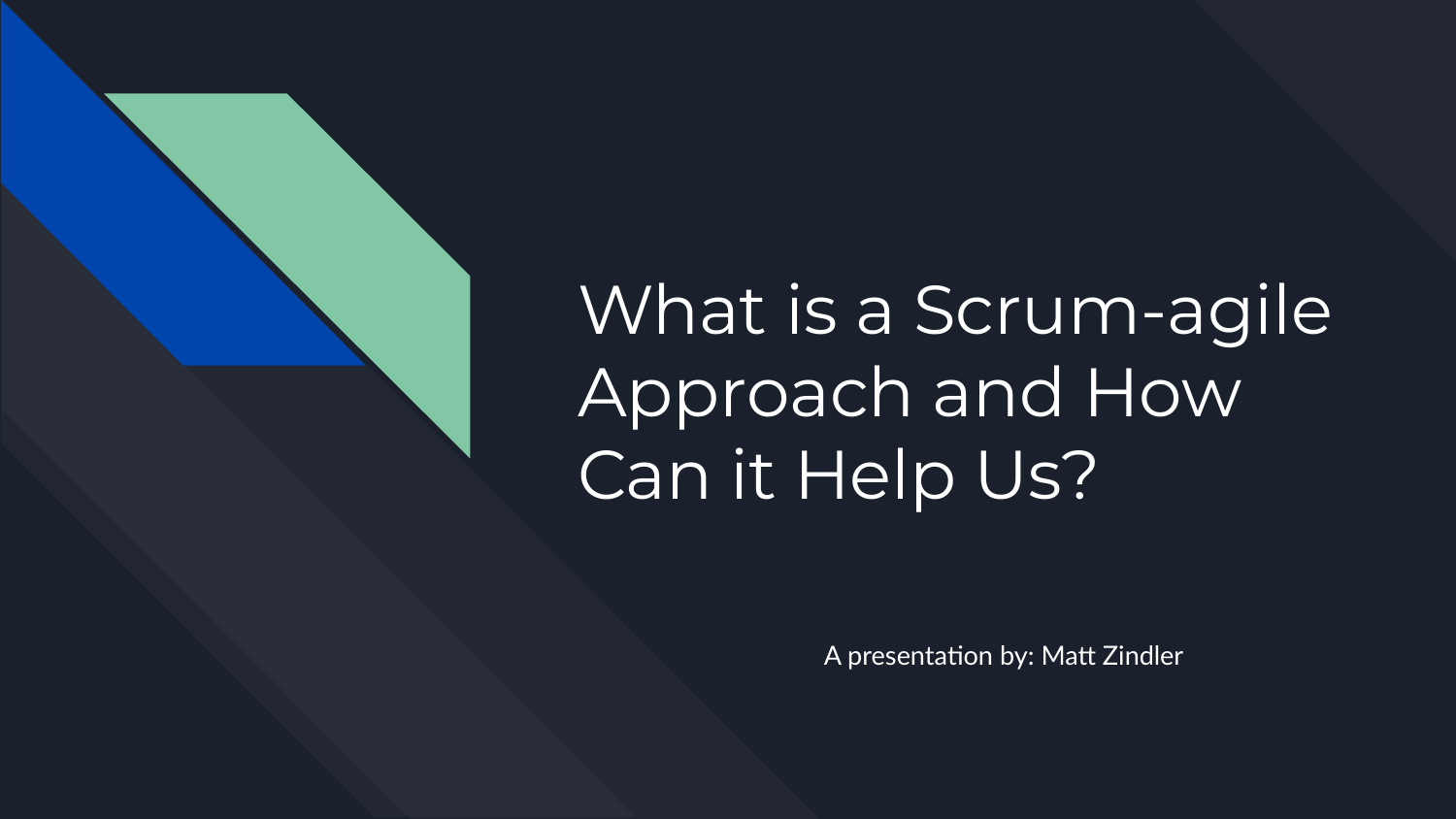

# What is a Scrum-agile Approach and How Can it Help Us?
A presentation by: Matt Zindler